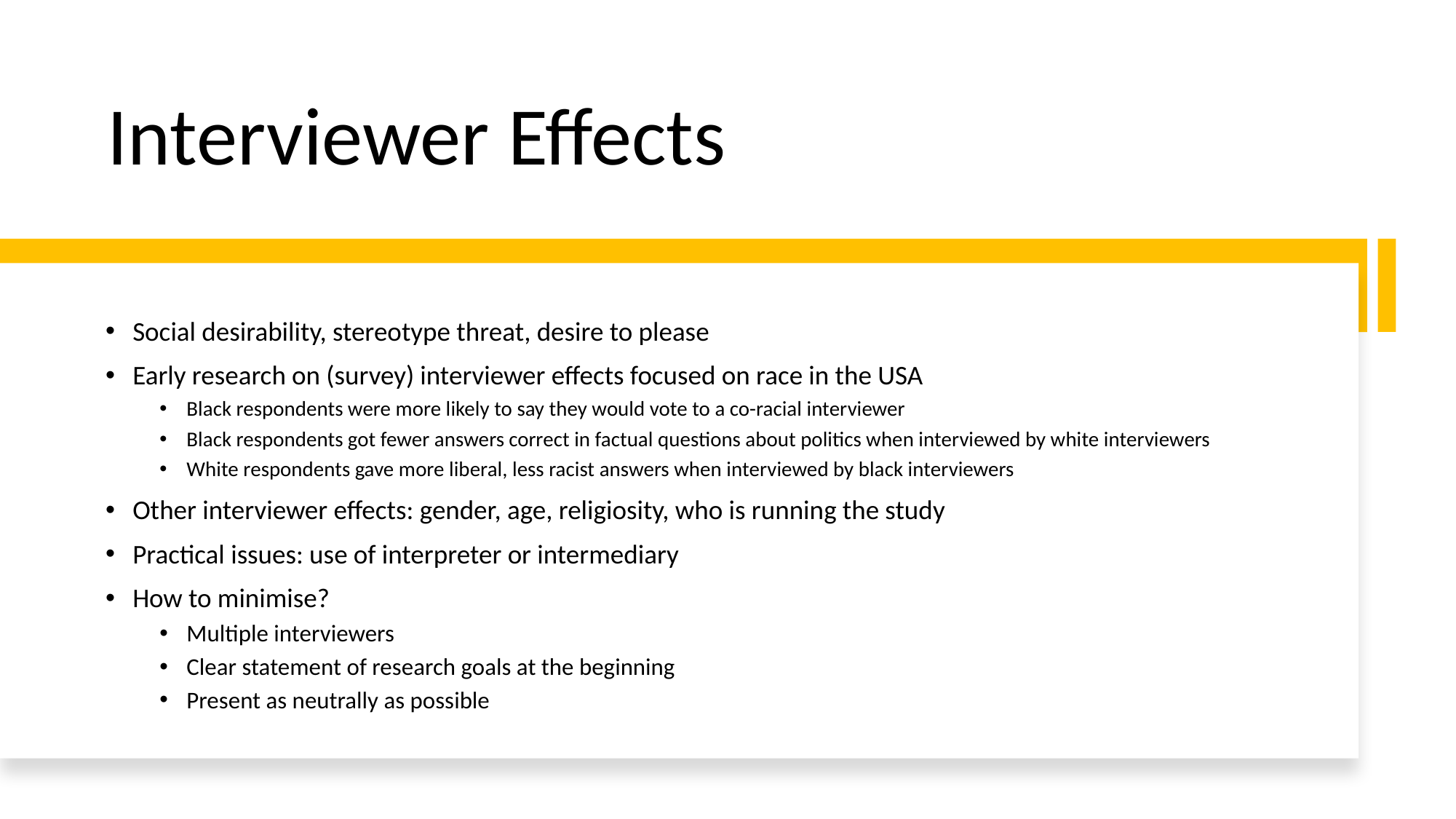

# Interviewer Effects

Social desirability, stereotype threat, desire to please
Early research on (survey) interviewer effects focused on race in the USA
Black respondents were more likely to say they would vote to a co-racial interviewer
Black respondents got fewer answers correct in factual questions about politics when interviewed by white interviewers
White respondents gave more liberal, less racist answers when interviewed by black interviewers
Other interviewer effects: gender, age, religiosity, who is running the study
Practical issues: use of interpreter or intermediary
How to minimise?
Multiple interviewers
Clear statement of research goals at the beginning
Present as neutrally as possible